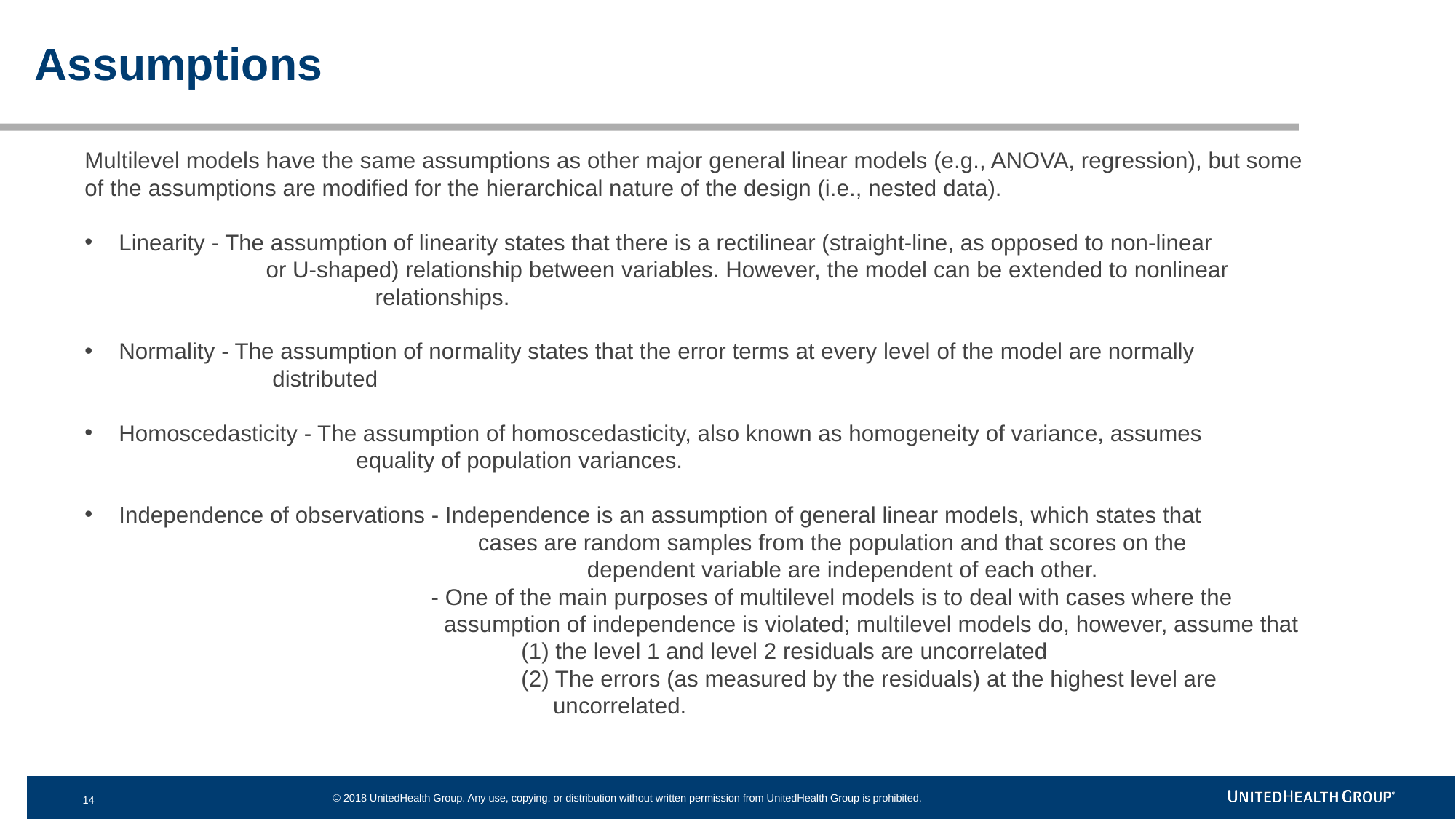

Assumptions
Multilevel models have the same assumptions as other major general linear models (e.g., ANOVA, regression), but some of the assumptions are modified for the hierarchical nature of the design (i.e., nested data).

Linearity - The assumption of linearity states that there is a rectilinear (straight-line, as opposed to non-linear 	      or U-shaped) relationship between variables. However, the model can be extended to nonlinear  		      relationships.

Normality - The assumption of normality states that the error terms at every level of the model are normally 		       distributed

Homoscedasticity - The assumption of homoscedasticity, also known as homogeneity of variance, assumes 			   equality of population variances.

Independence of observations - Independence is an assumption of general linear models, which states that 				     cases are random samples from the population and that scores on the 				       	     dependent variable are independent of each other.
			   - One of the main purposes of multilevel models is to deal with cases where the 			        	     assumption of independence is violated; multilevel models do, however, assume that 				(1) the level 1 and level 2 residuals are uncorrelated
				(2) The errors (as measured by the residuals) at the highest level are 					     uncorrelated.

14